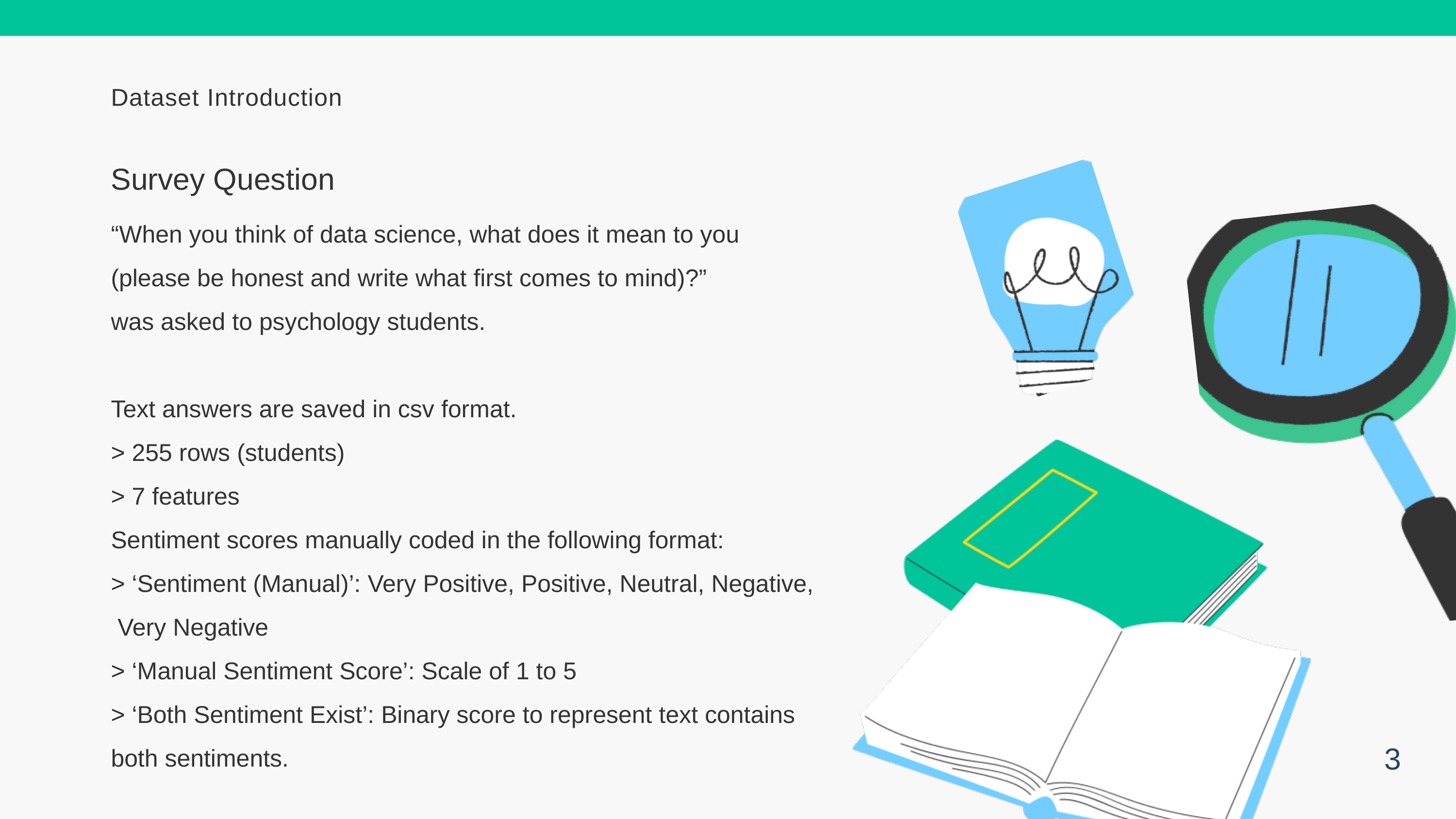

Dataset Introduction
Survey Question

“When you think of data science, what does it mean to you
(please be honest and write what first comes to mind)?”
was asked to psychology students.

Text answers are saved in csv format.
> 255 rows (students)
> 7 features
Sentiment scores manually coded in the following format:
> ‘Sentiment (Manual)’: Very Positive, Positive, Neutral, Negative,
 Very Negative
> ‘Manual Sentiment Score’: Scale of 1 to 5
> ‘Both Sentiment Exist’: Binary score to represent text contains
both sentiments.

3